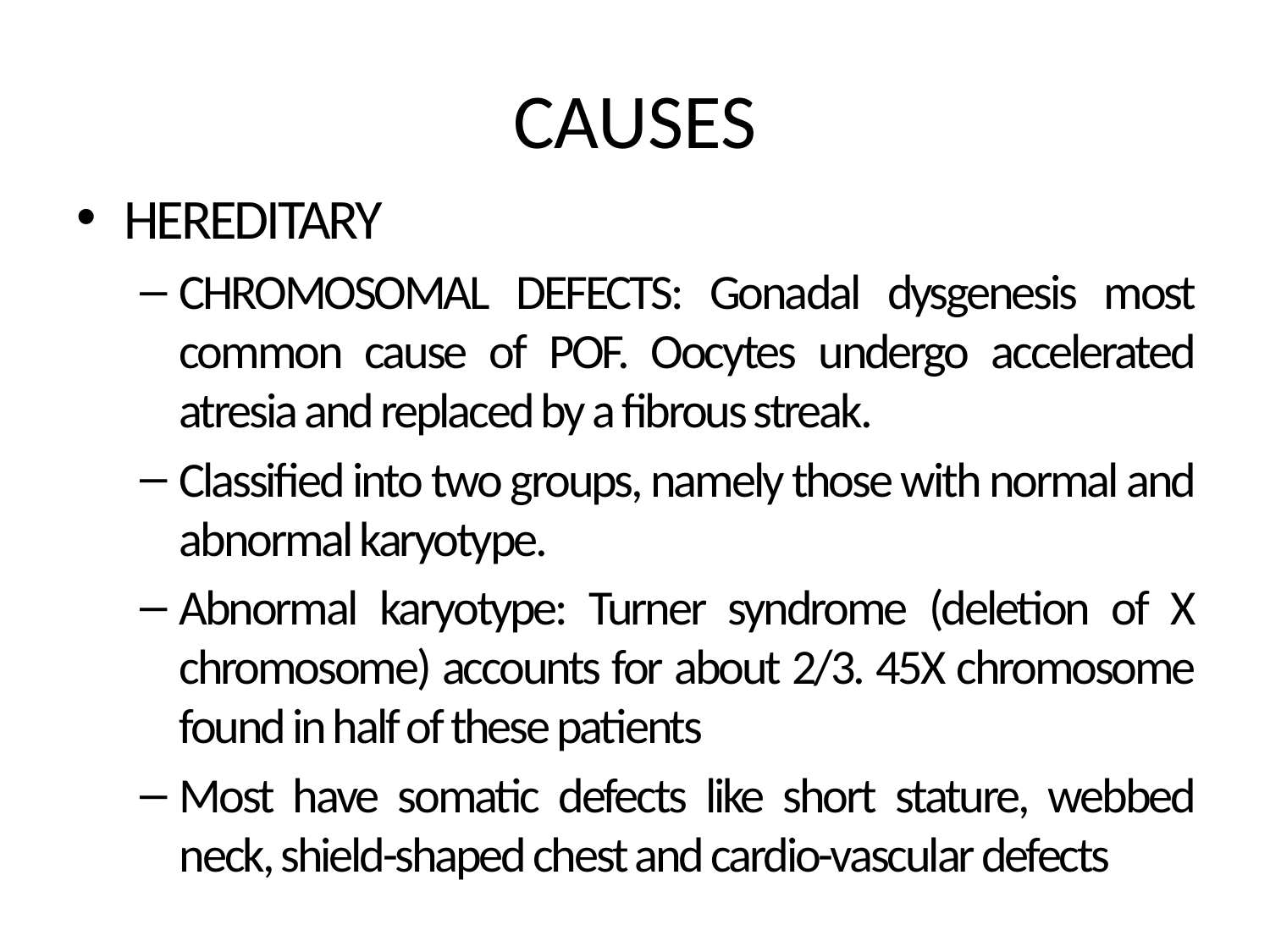

# CAUSES
HEREDITARY
CHROMOSOMAL DEFECTS: Gonadal dysgenesis most common cause of POF. Oocytes undergo accelerated atresia and replaced by a fibrous streak.
Classified into two groups, namely those with normal and abnormal karyotype.
Abnormal karyotype: Turner syndrome (deletion of X chromosome) accounts for about 2/3. 45X chromosome found in half of these patients
Most have somatic defects like short stature, webbed neck, shield-shaped chest and cardio-vascular defects